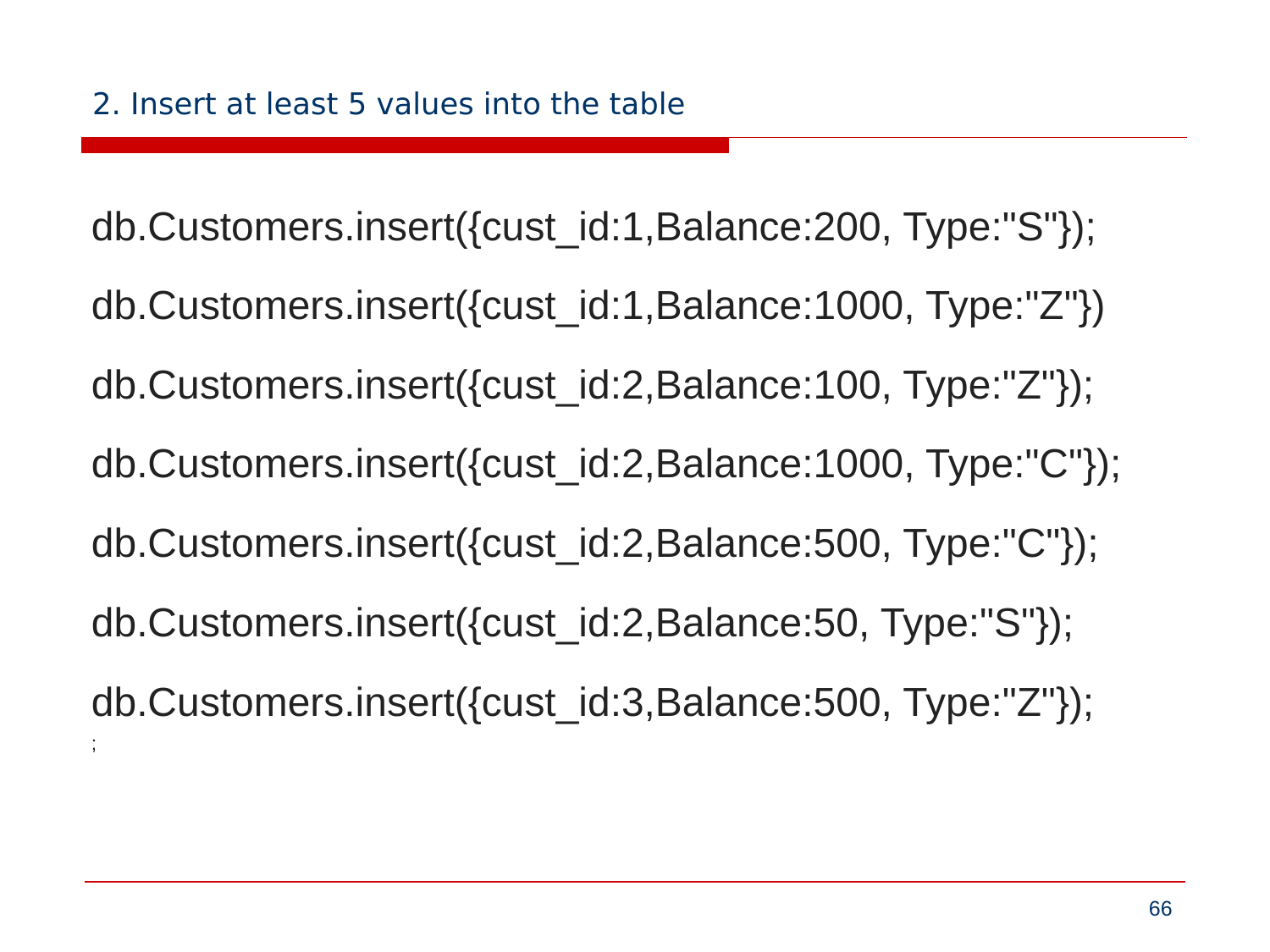

# 2. Insert at least 5 values into the table
db.Customers.insert({cust_id:1,Balance:200, Type:"S"});
db.Customers.insert({cust_id:1,Balance:1000, Type:"Z"})
db.Customers.insert({cust_id:2,Balance:100, Type:"Z"});
db.Customers.insert({cust_id:2,Balance:1000, Type:"C"});
db.Customers.insert({cust_id:2,Balance:500, Type:"C"});
db.Customers.insert({cust_id:2,Balance:50, Type:"S"});
db.Customers.insert({cust_id:3,Balance:500, Type:"Z"});
;

66